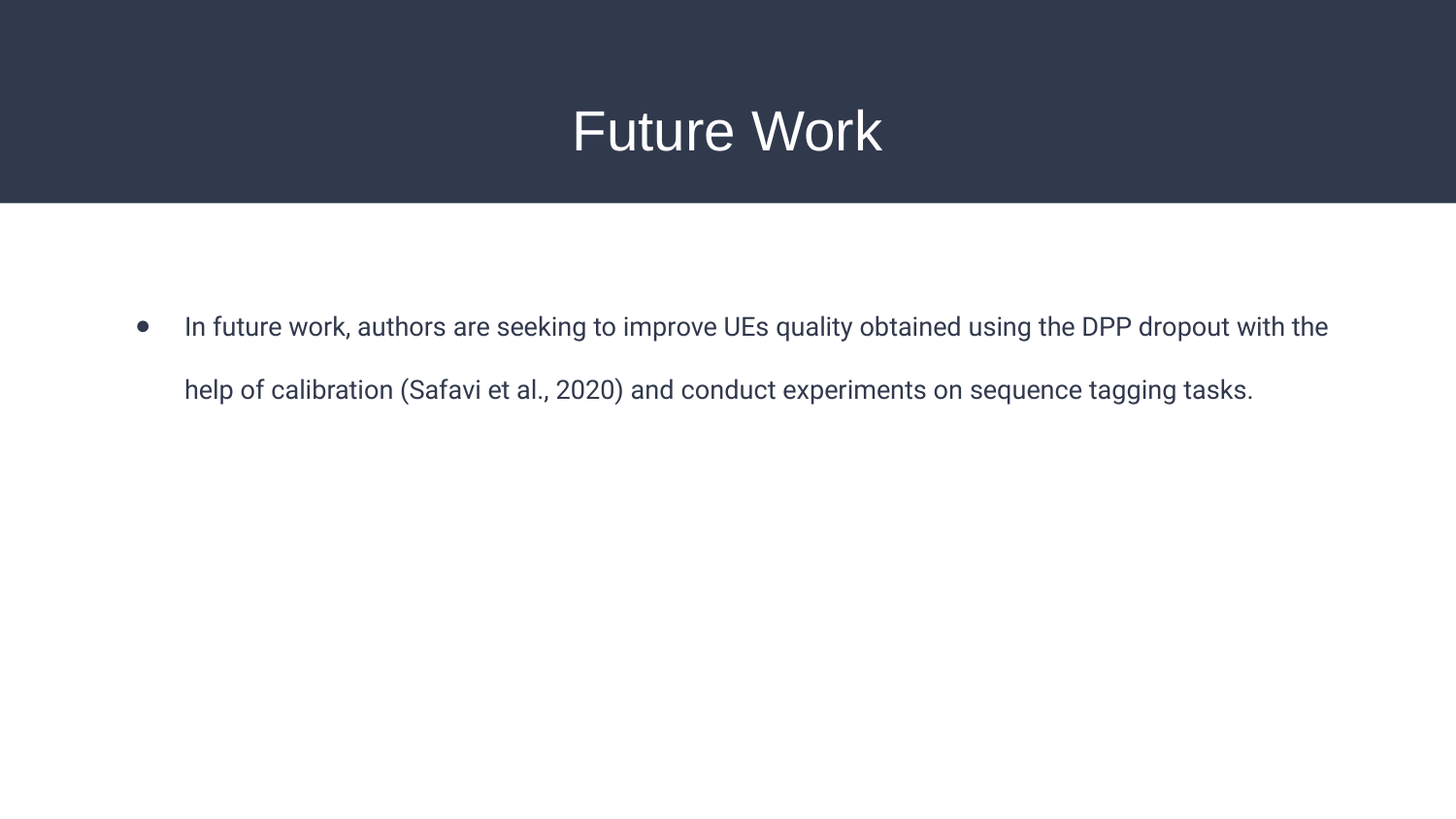

# Future Work
In future work, authors are seeking to improve UEs quality obtained using the DPP dropout with the help of calibration (Safavi et al., 2020) and conduct experiments on sequence tagging tasks.